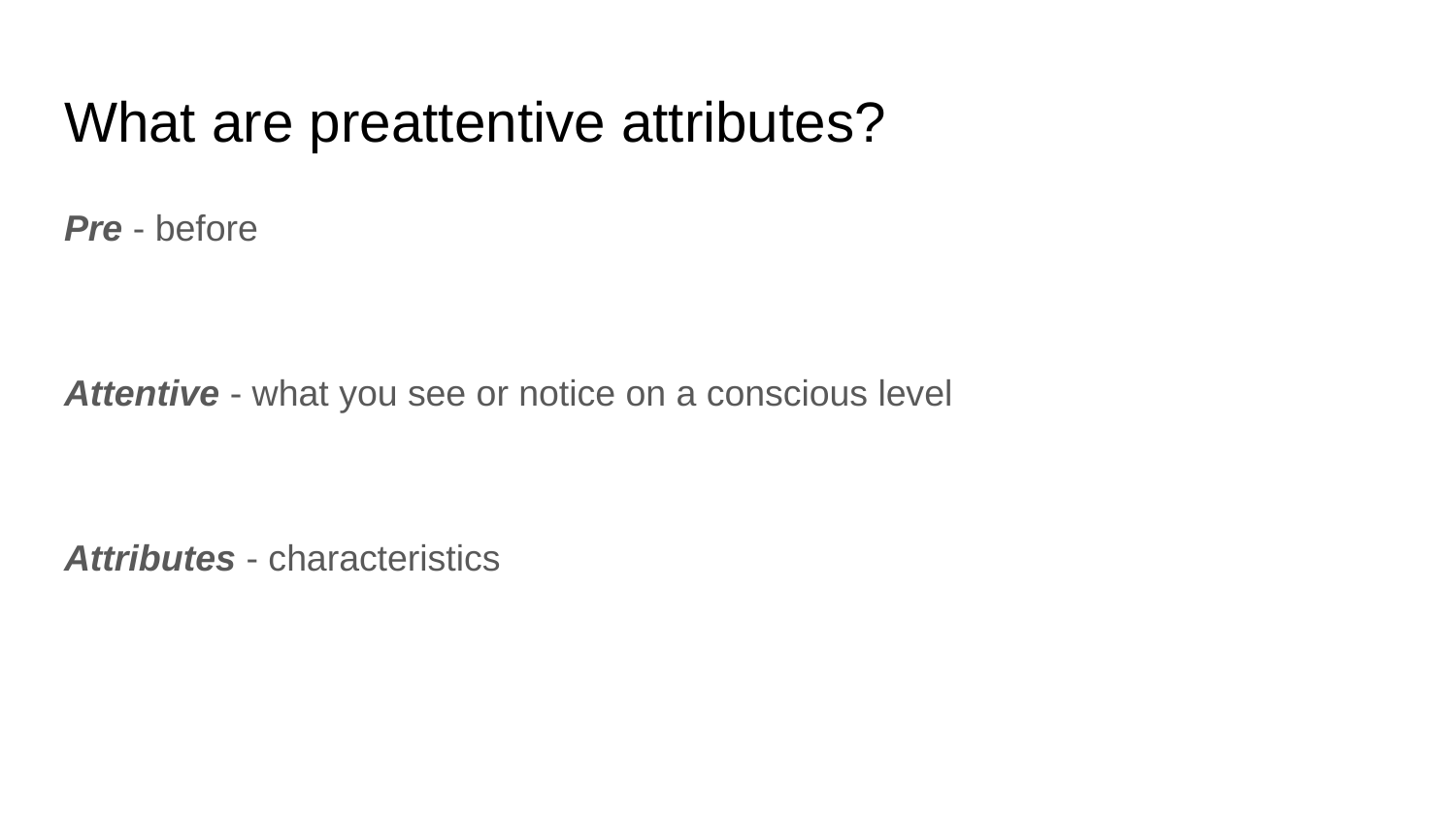

# What are preattentive attributes?
Pre - before

Attentive - what you see or notice on a conscious level

Attributes - characteristics